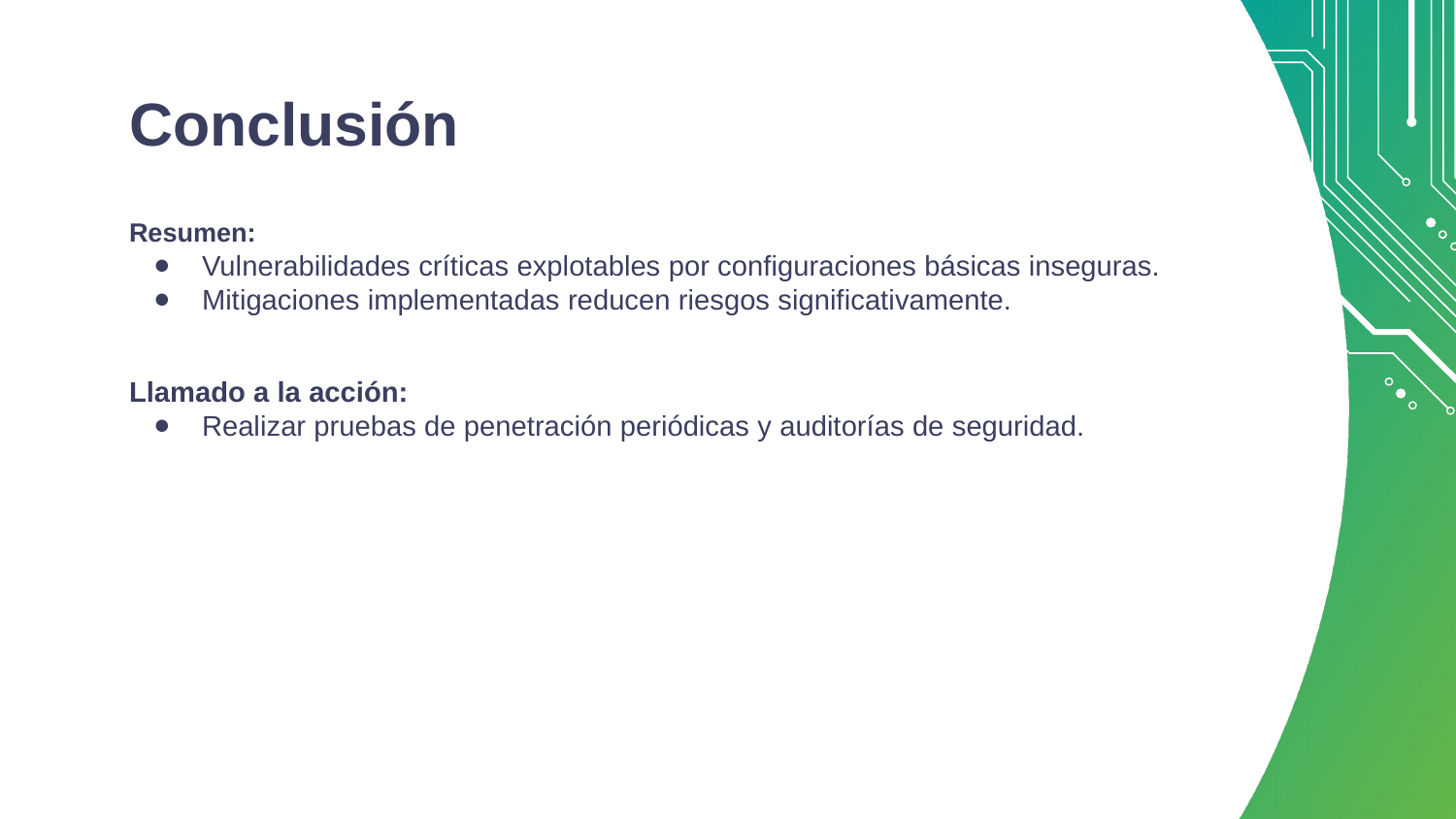

# Conclusión
Resumen:
Vulnerabilidades críticas explotables por configuraciones básicas inseguras.
Mitigaciones implementadas reducen riesgos significativamente.

Llamado a la acción:
Realizar pruebas de penetración periódicas y auditorías de seguridad.